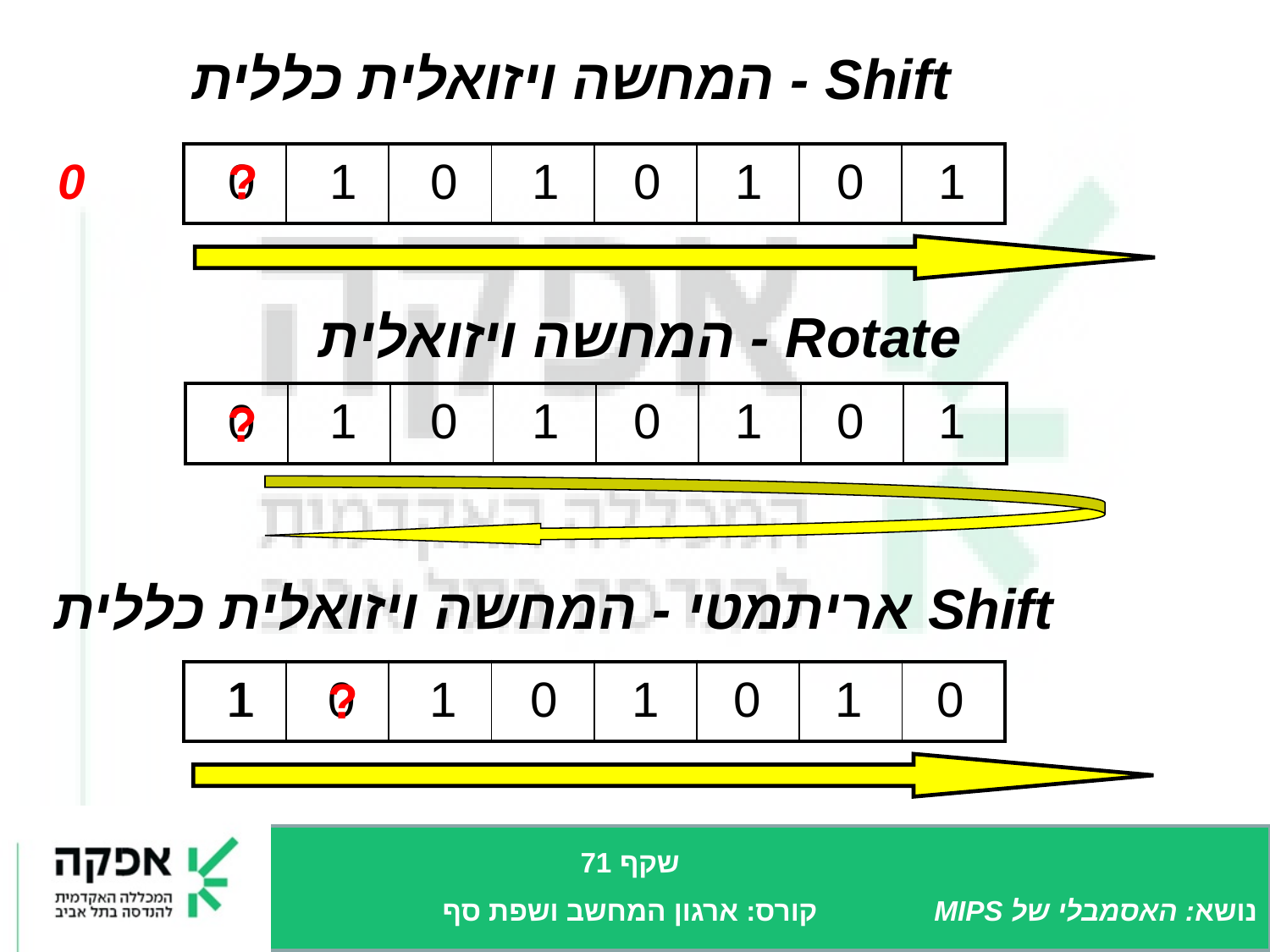

Shift - המחשה ויזואלית כללית
0
|  |  |  |  |  |  |  |  |
| --- | --- | --- | --- | --- | --- | --- | --- |
0
?
1
0
1
0
1
0
1

Rotate - המחשה ויזואלית
|  |  |  |  |  |  |  |  |
| --- | --- | --- | --- | --- | --- | --- | --- |
1
0
1
0
1
0
1
0
?

Shift אריתמטי - המחשה ויזואלית כללית
|  |  |  |  |  |  |  |  |
| --- | --- | --- | --- | --- | --- | --- | --- |
1
1
0
1
0
1
0
1
0
?

שקף 71
קורס: ארגון המחשב ושפת סף

נושא: האסמבלי של MIPS